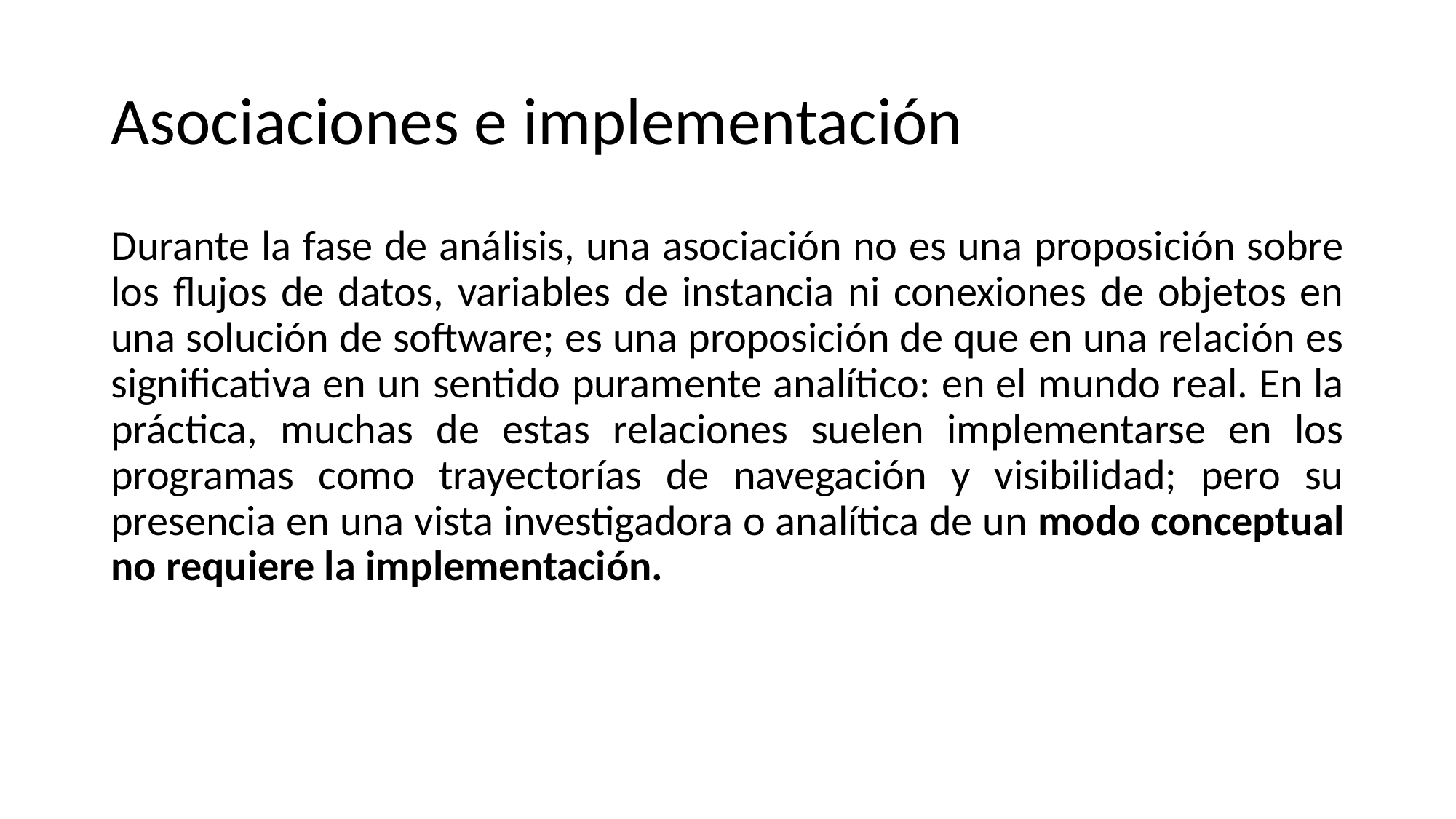

# Asociaciones e implementación
Durante la fase de análisis, una asociación no es una proposición sobre los flujos de datos, variables de instancia ni conexiones de objetos en una solución de software; es una proposición de que en una relación es significativa en un sentido puramente analítico: en el mundo real. En la práctica, muchas de estas relaciones suelen implementarse en los programas como trayectorías de navegación y visibilidad; pero su presencia en una vista investigadora o analítica de un modo conceptual no requiere la implementación.